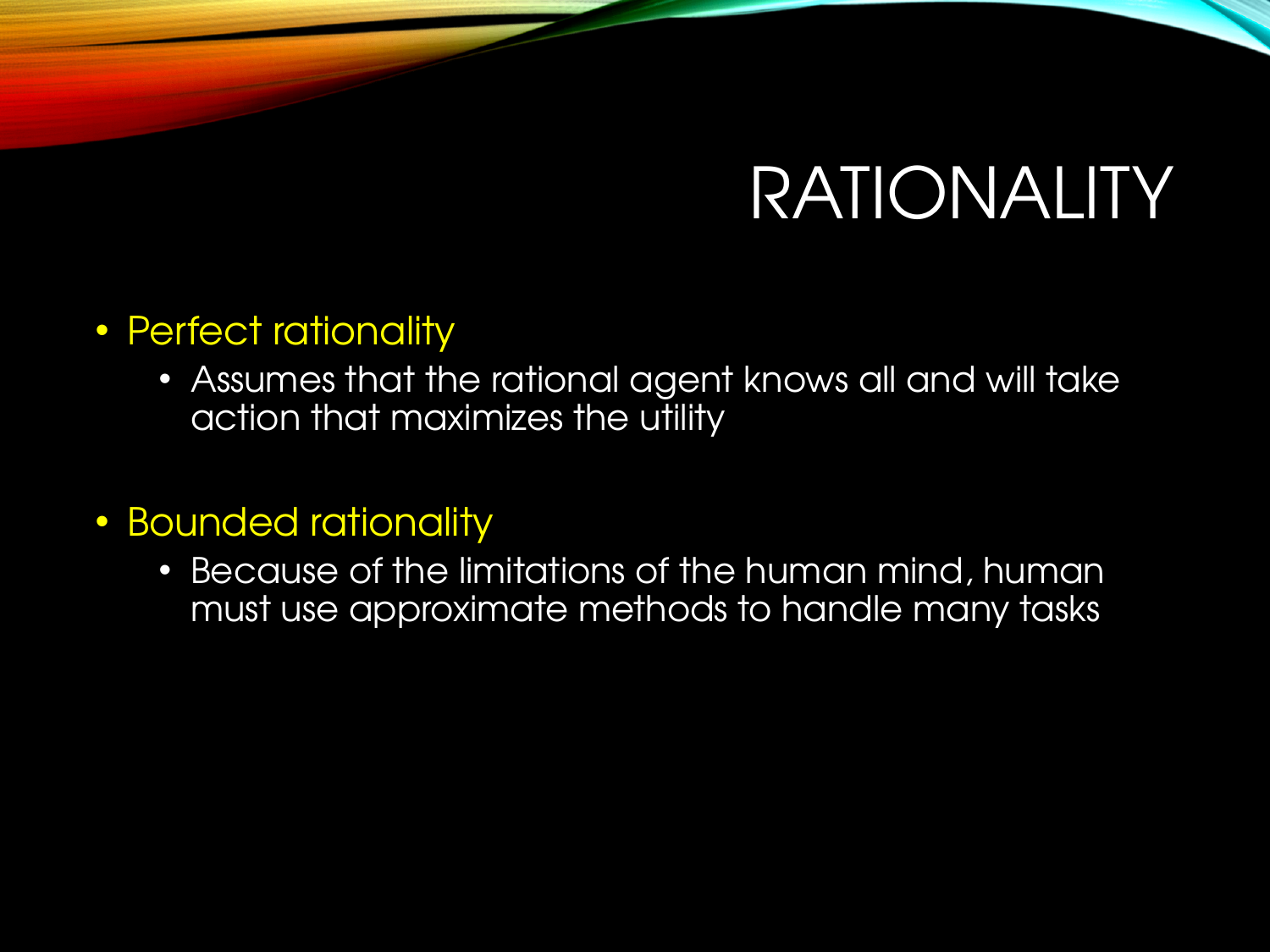

# rationality
Perfect rationality
Assumes that the rational agent knows all and will take action that maximizes the utility

Bounded rationality
Because of the limitations of the human mind, human must use approximate methods to handle many tasks